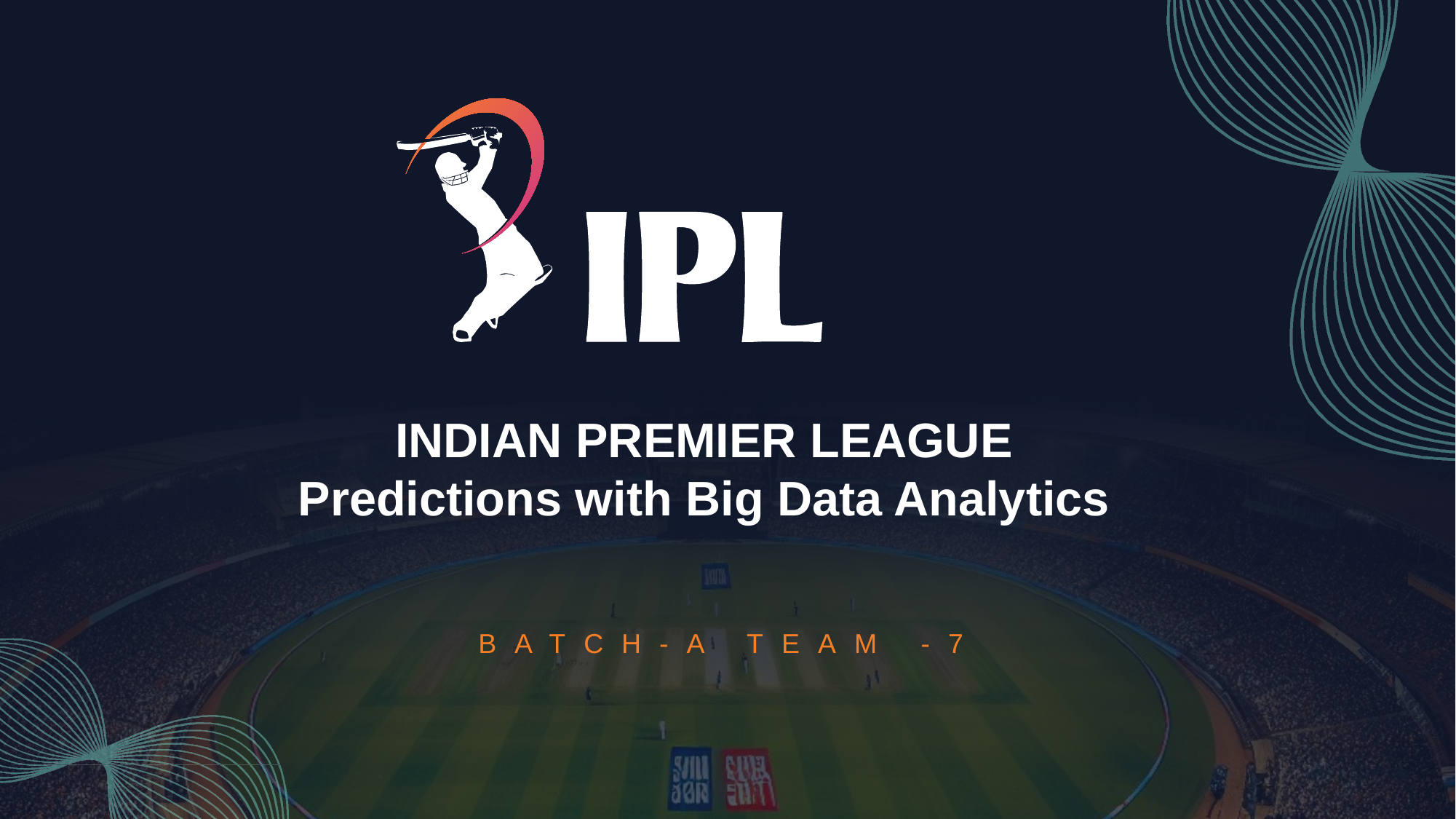

INDIAN PREMIER LEAGUE
Predictions with Big Data Analytics
BATCH-A TEAM -7